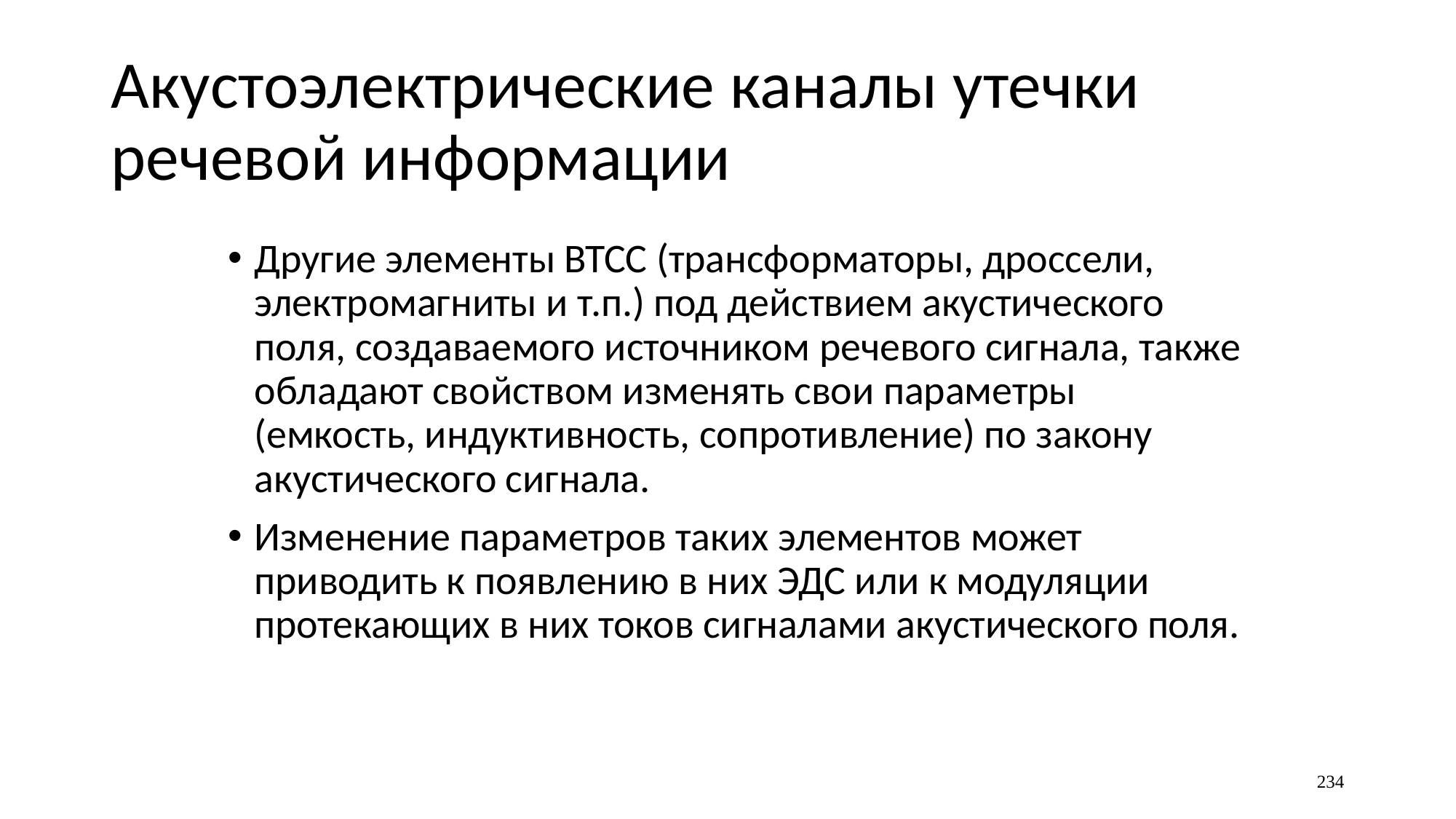

# Акустоэлектрические каналы утечки речевой информации
Другие элементы ВТСС (трансформаторы, дроссели, электромагниты и т.п.) под действием акустического поля, создаваемого источником речевого сигнала, также обладают свойством изменять свои параметры (емкость, индуктивность, сопротивление) по закону акустического сигнала.
Изменение параметров таких элементов может приводить к появлению в них ЭДС или к модуляции протекающих в них токов сигналами акустического поля.
234